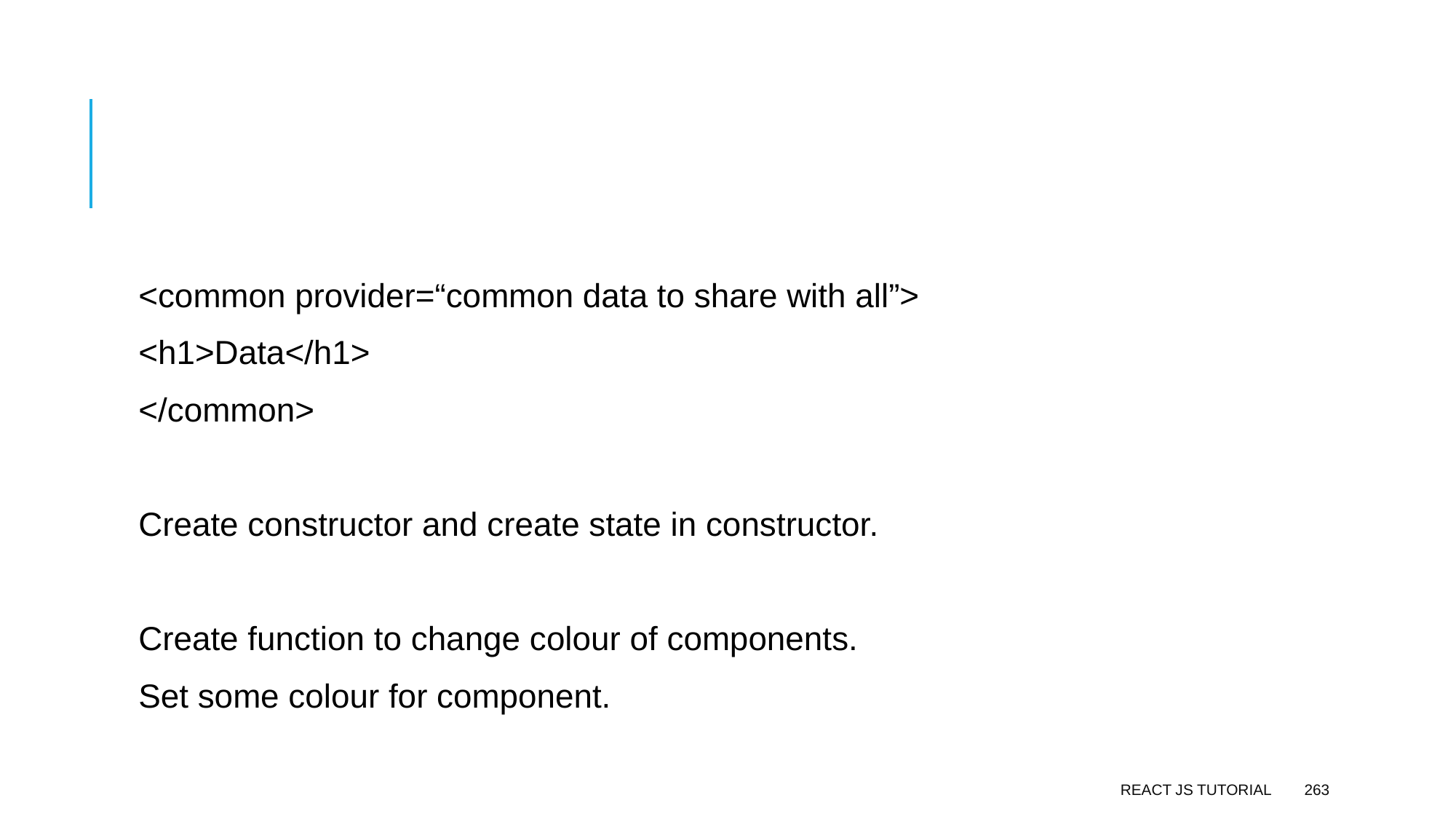

#
<common provider=“common data to share with all”>
<h1>Data</h1>
</common>

Create constructor and create state in constructor.

Create function to change colour of components.
Set some colour for component.
React JS Tutorial
263